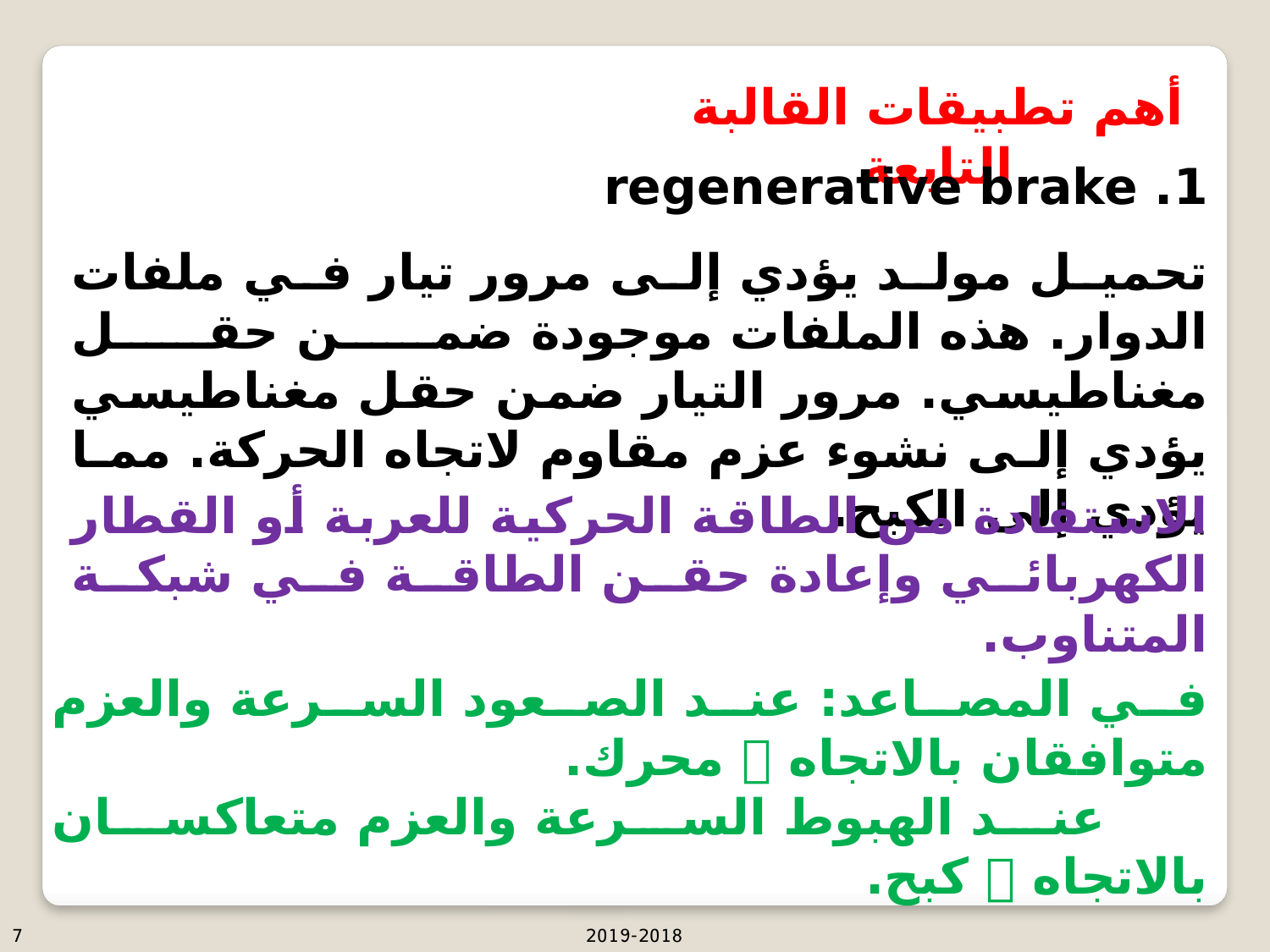

أهم تطبيقات القالبة التابعة
1. regenerative brake
تحميل مولد يؤدي إلى مرور تيار في ملفات الدوار. هذه الملفات موجودة ضمن حقل مغناطيسي. مرور التيار ضمن حقل مغناطيسي يؤدي إلى نشوء عزم مقاوم لاتجاه الحركة. مما يؤدي إلى الكبح.
الاستفادة من الطاقة الحركية للعربة أو القطار الكهربائي وإعادة حقن الطاقة في شبكة المتناوب.
في المصاعد: عند الصعود السرعة والعزم متوافقان بالاتجاه ← محرك.
	      عند الهبوط السرعة والعزم متعاكسان بالاتجاه ← كبح.
7
2019-2018